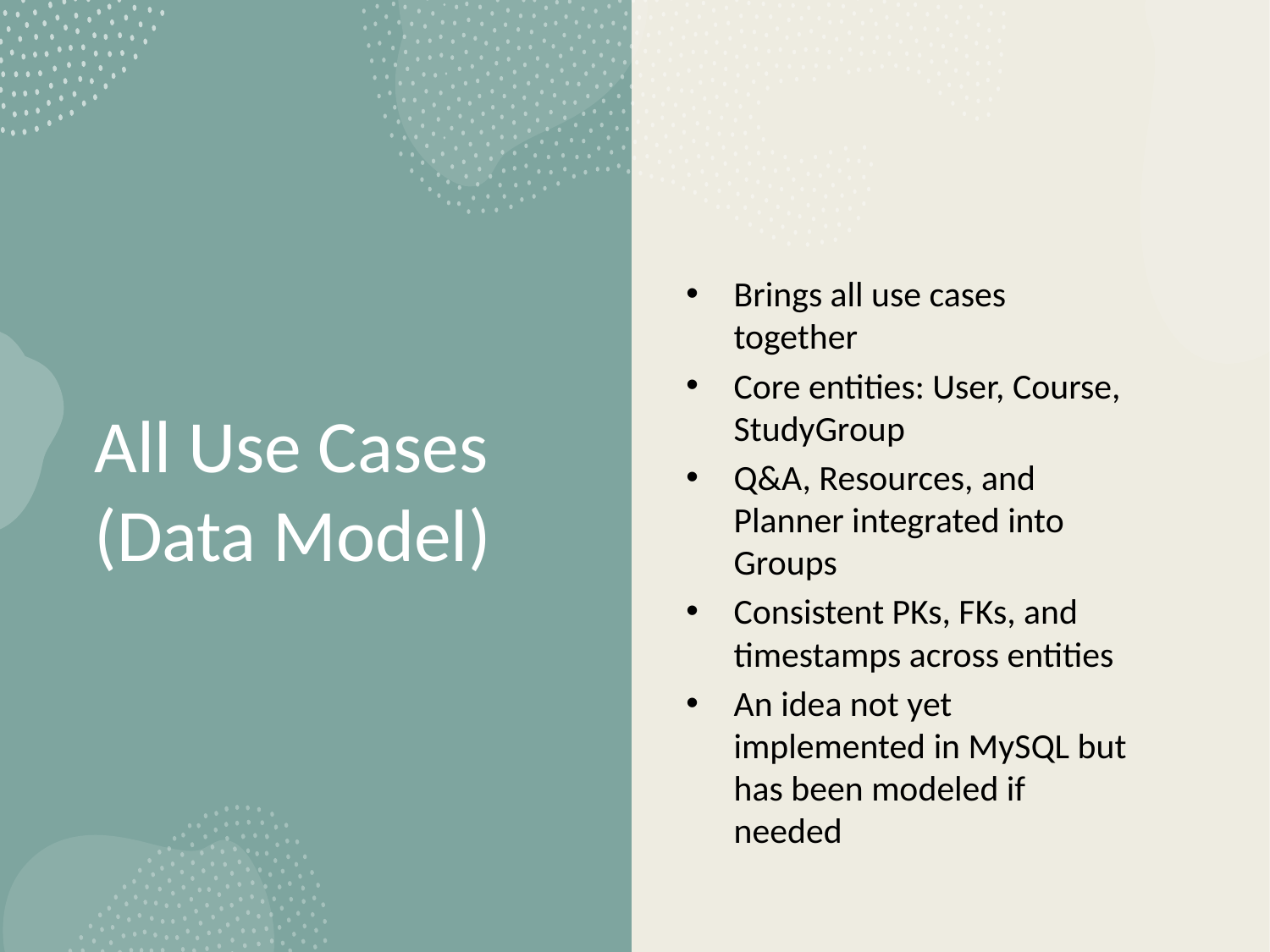

Brings all use cases together
Core entities: User, Course, StudyGroup
Q&A, Resources, and Planner integrated into Groups
Consistent PKs, FKs, and timestamps across entities
An idea not yet implemented in MySQL but has been modeled if needed

# All Use Cases (Data Model)